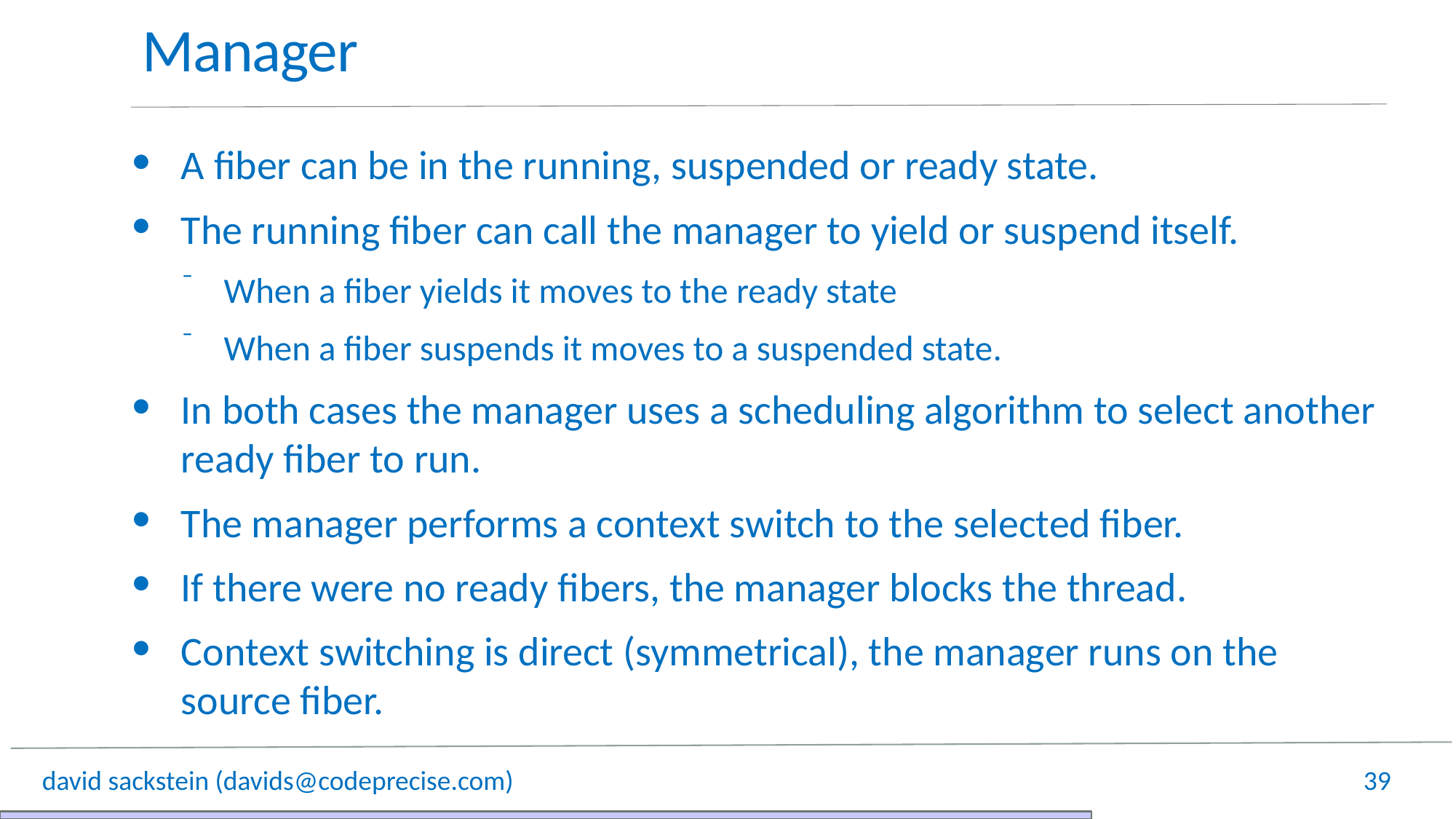

# Manager
A fiber can be in the running, suspended or ready state.
The running fiber can call the manager to yield or suspend itself.
When a fiber yields it moves to the ready state
When a fiber suspends it moves to a suspended state.
In both cases the manager uses a scheduling algorithm to select another ready fiber to run.
The manager performs a context switch to the selected fiber.
If there were no ready fibers, the manager blocks the thread.
Context switching is direct (symmetrical), the manager runs on the source fiber.